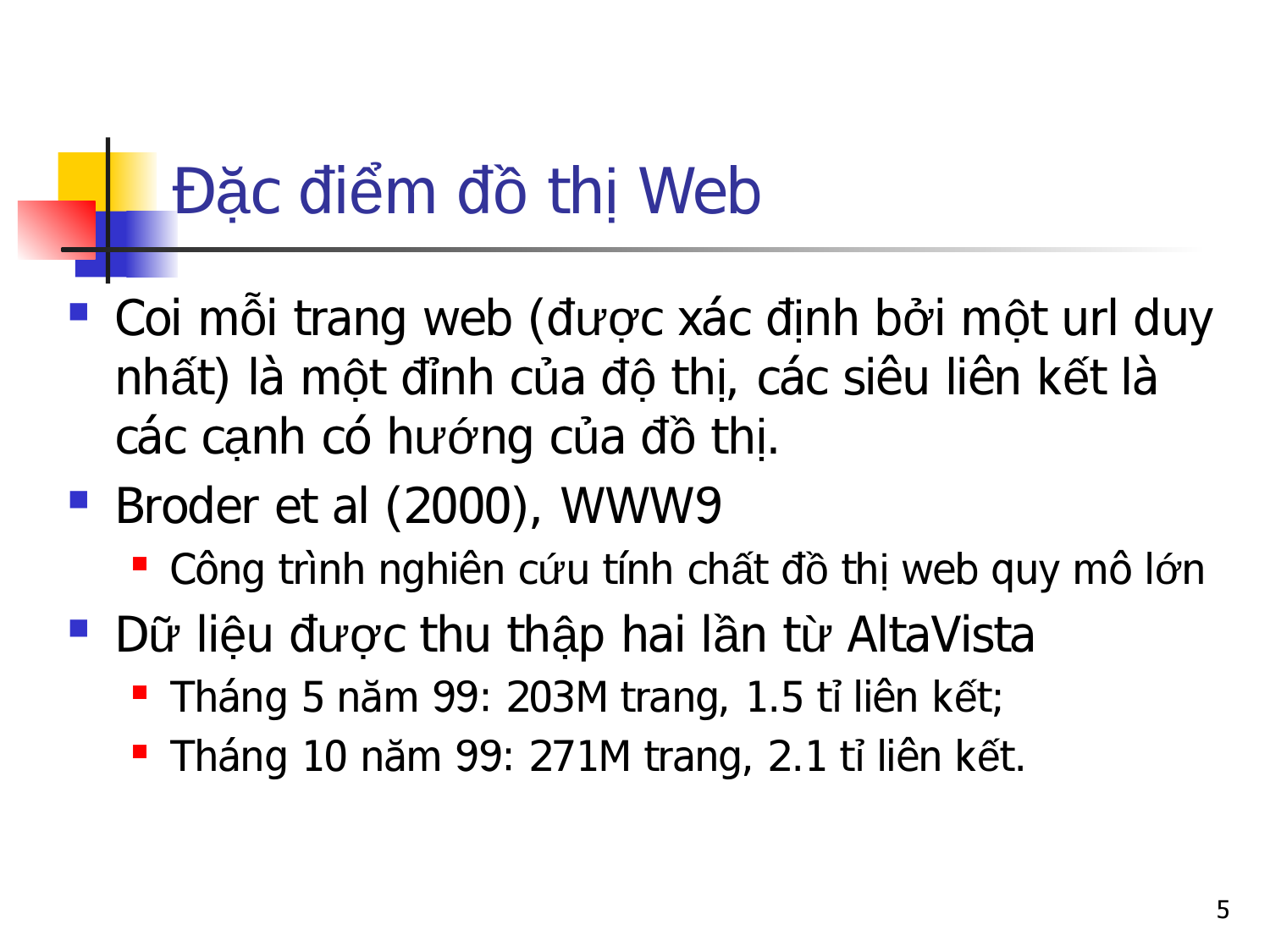

# Đặc điểm đồ thị Web
Coi mỗi trang web (được xác định bởi một url duy nhất) là một đỉnh của độ thị, các siêu liên kết là các cạnh có hướng của đồ thị.
Broder et al (2000), WWW9
Công trình nghiên cứu tính chất đồ thị web quy mô lớn
Dữ liệu được thu thập hai lần từ AltaVista
Tháng 5 năm 99: 203M trang, 1.5 tỉ liên kết;
Tháng 10 năm 99: 271M trang, 2.1 tỉ liên kết.

5